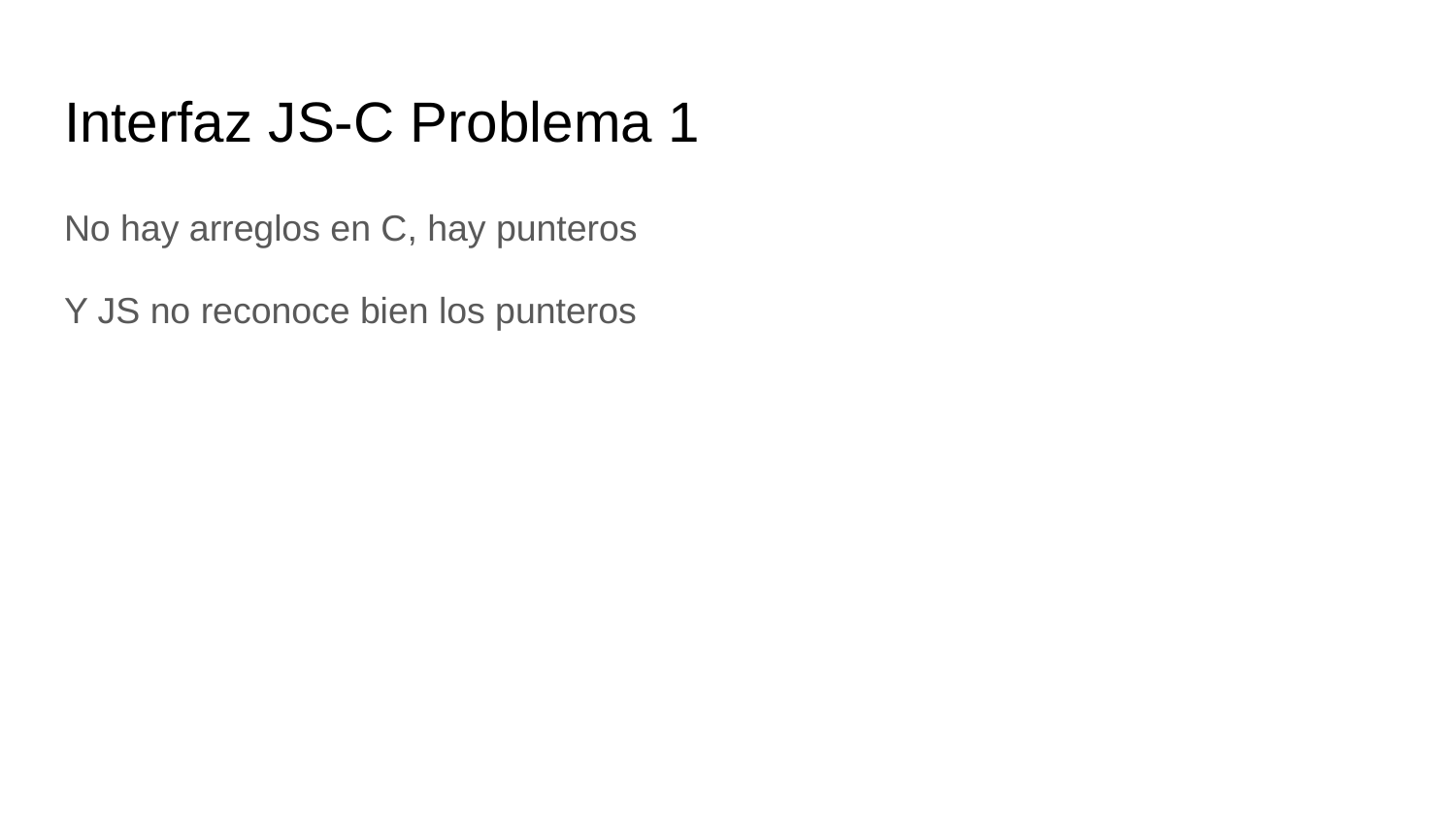

# Interfaz JS-C Problema 1
No hay arreglos en C, hay punteros
Y JS no reconoce bien los punteros